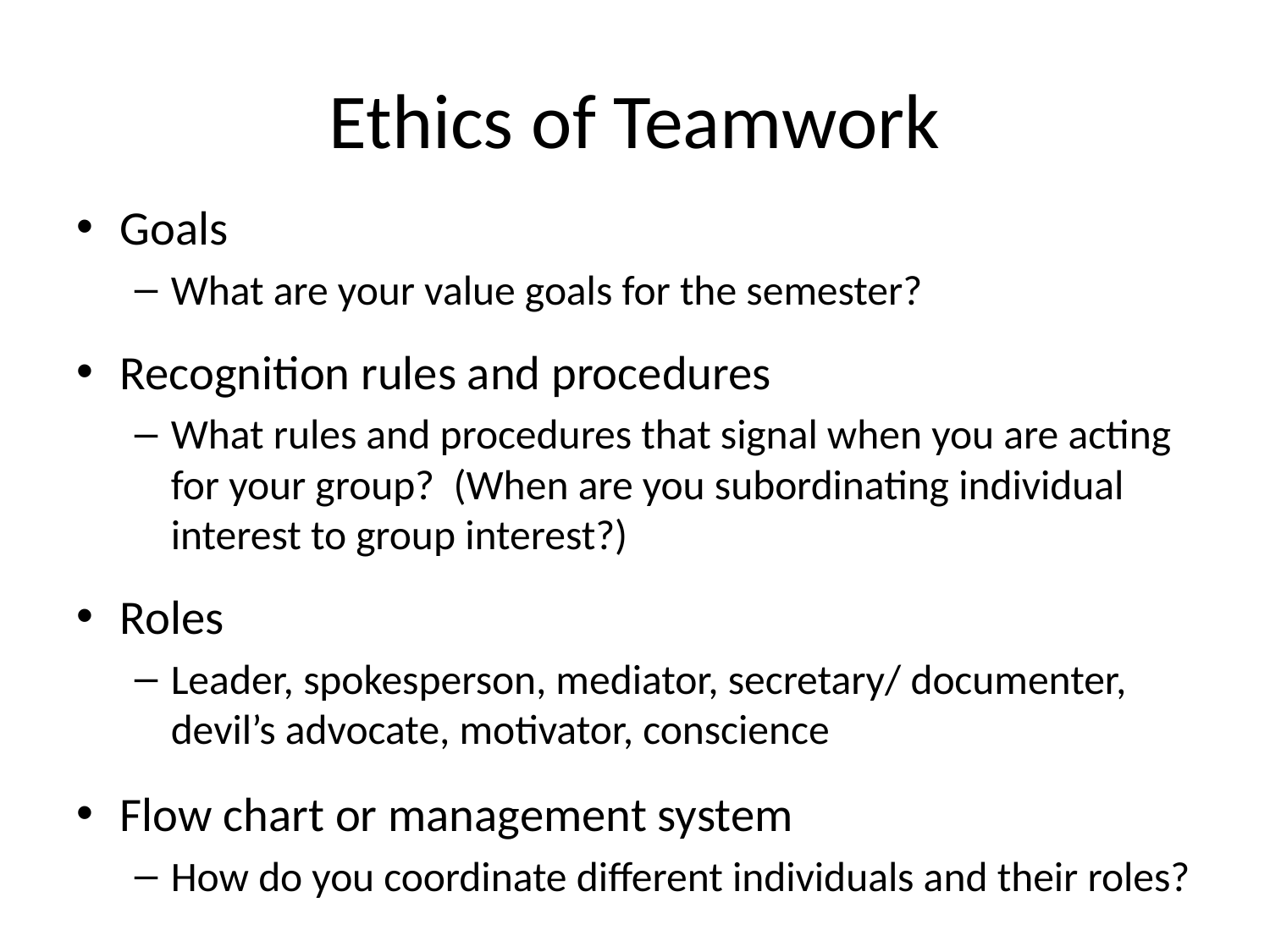

# Ethics of Teamwork
Goals
What are your value goals for the semester?

Recognition rules and procedures
What rules and procedures that signal when you are acting for your group?  (When are you subordinating individual interest to group interest?)

Roles
Leader, spokesperson, mediator, secretary/ documenter, devil’s advocate, motivator, conscience

Flow chart or management system
How do you coordinate different individuals and their roles?